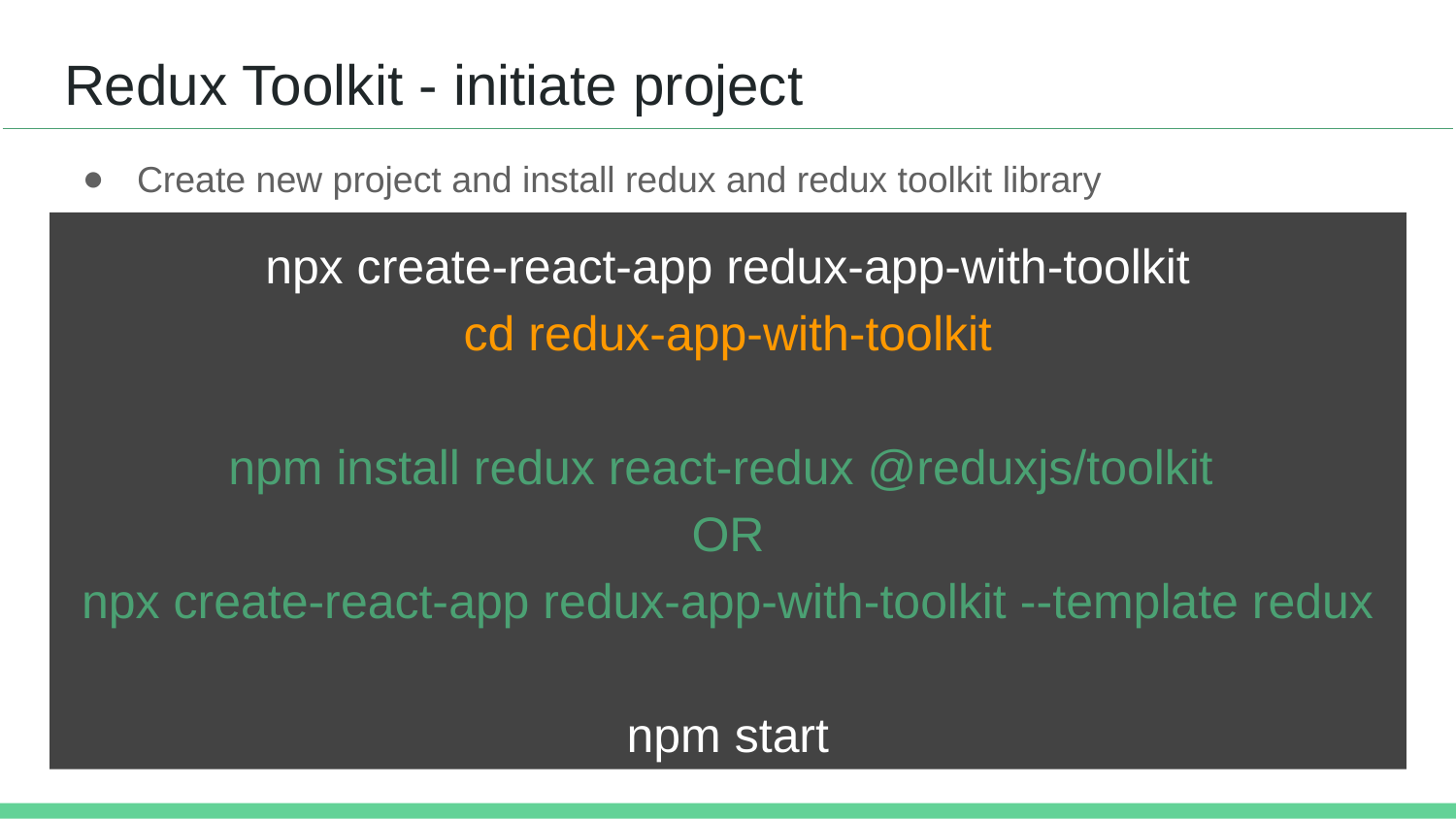

# Redux Toolkit - initiate project
Create new project and install redux and redux toolkit library
npx create-react-app redux-app-with-toolkit
cd redux-app-with-toolkit

npm install redux react-redux @reduxjs/toolkit
OR
npx create-react-app redux-app-with-toolkit --template redux

npm start